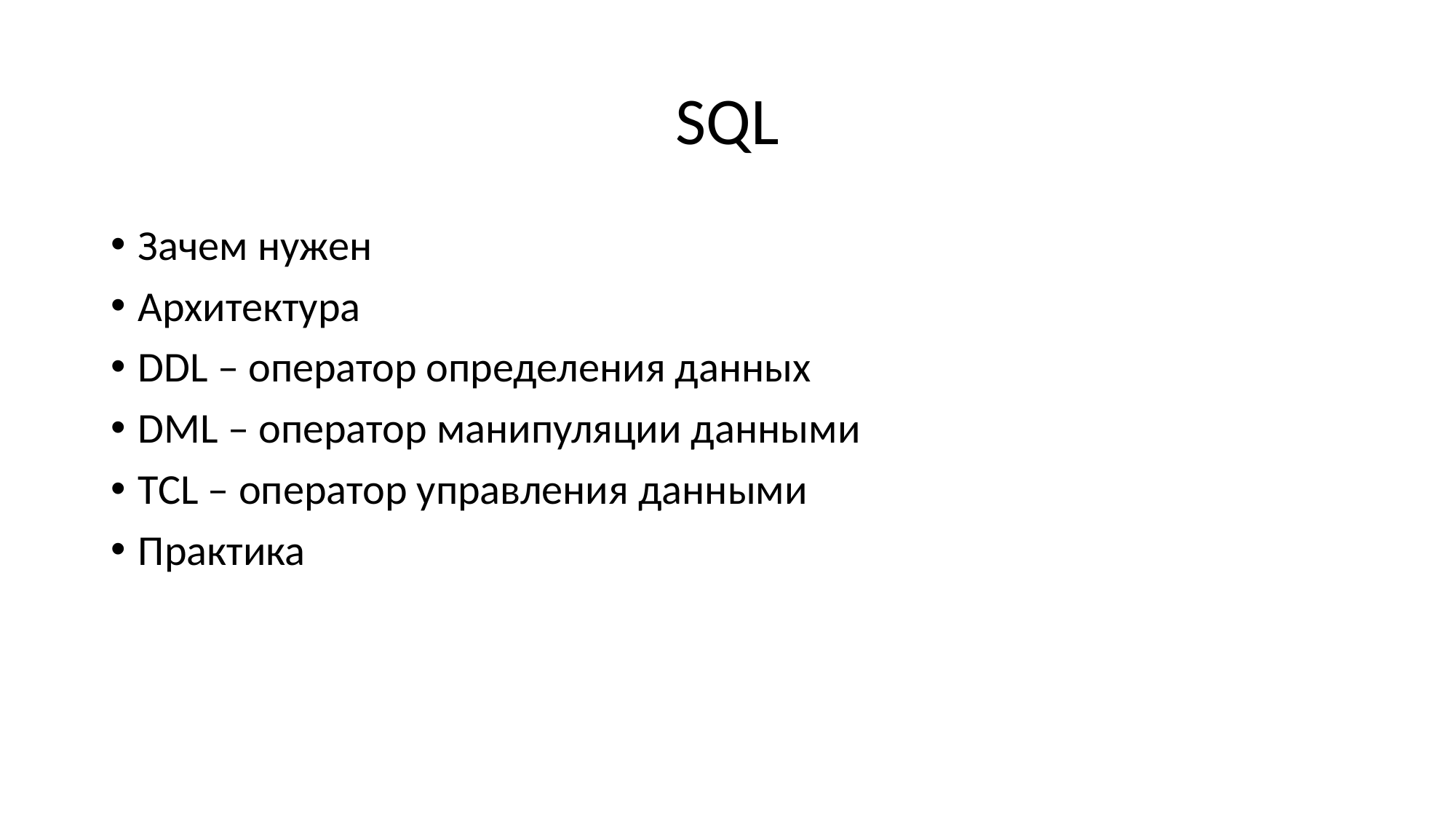

# SQL
Зачем нужен
Архитектура
DDL – оператор определения данных
DML – оператор манипуляции данными
TCL – оператор управления данными
Практика